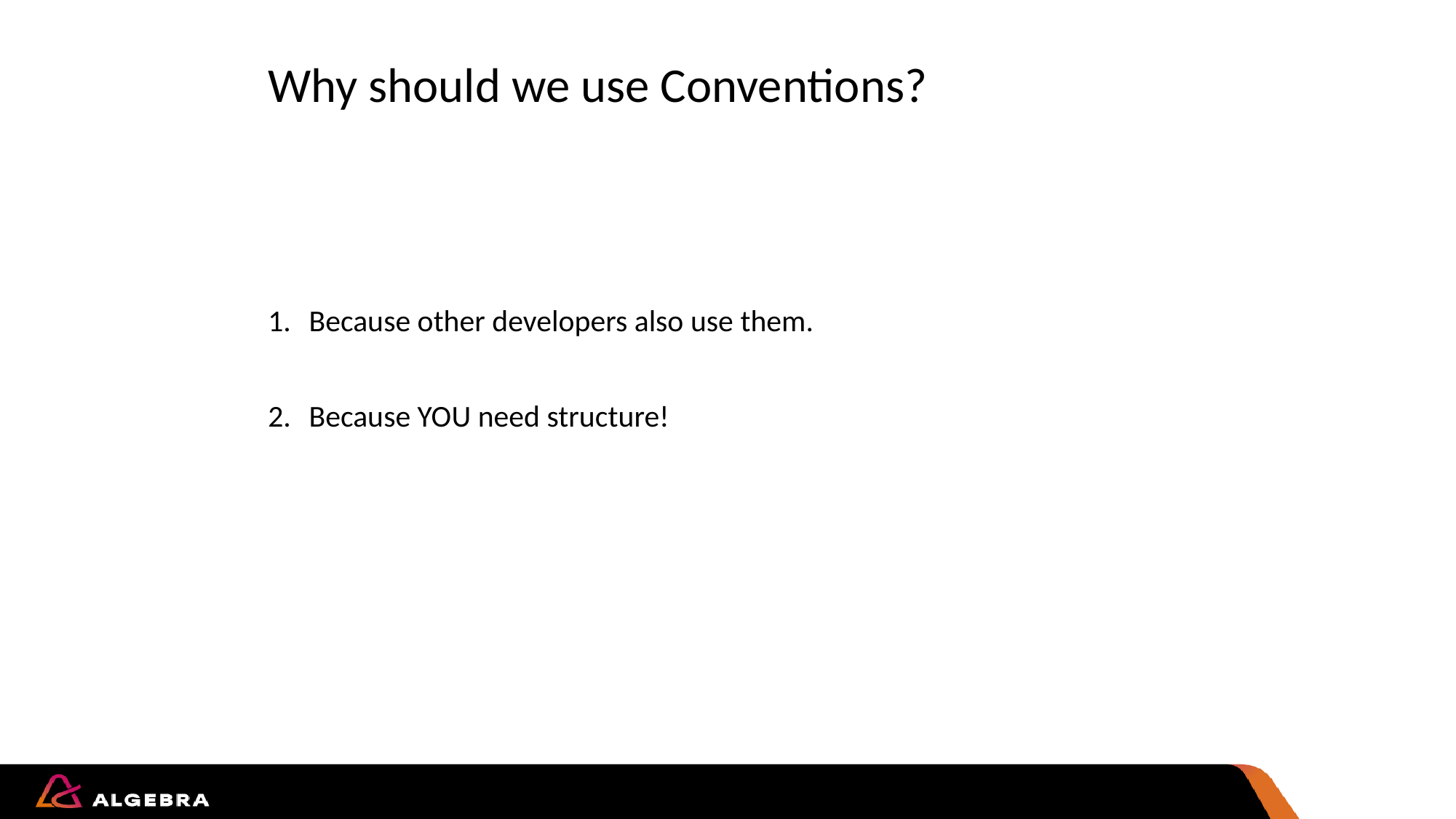

# Why should we use Conventions?
Because other developers also use them.

Because YOU need structure!